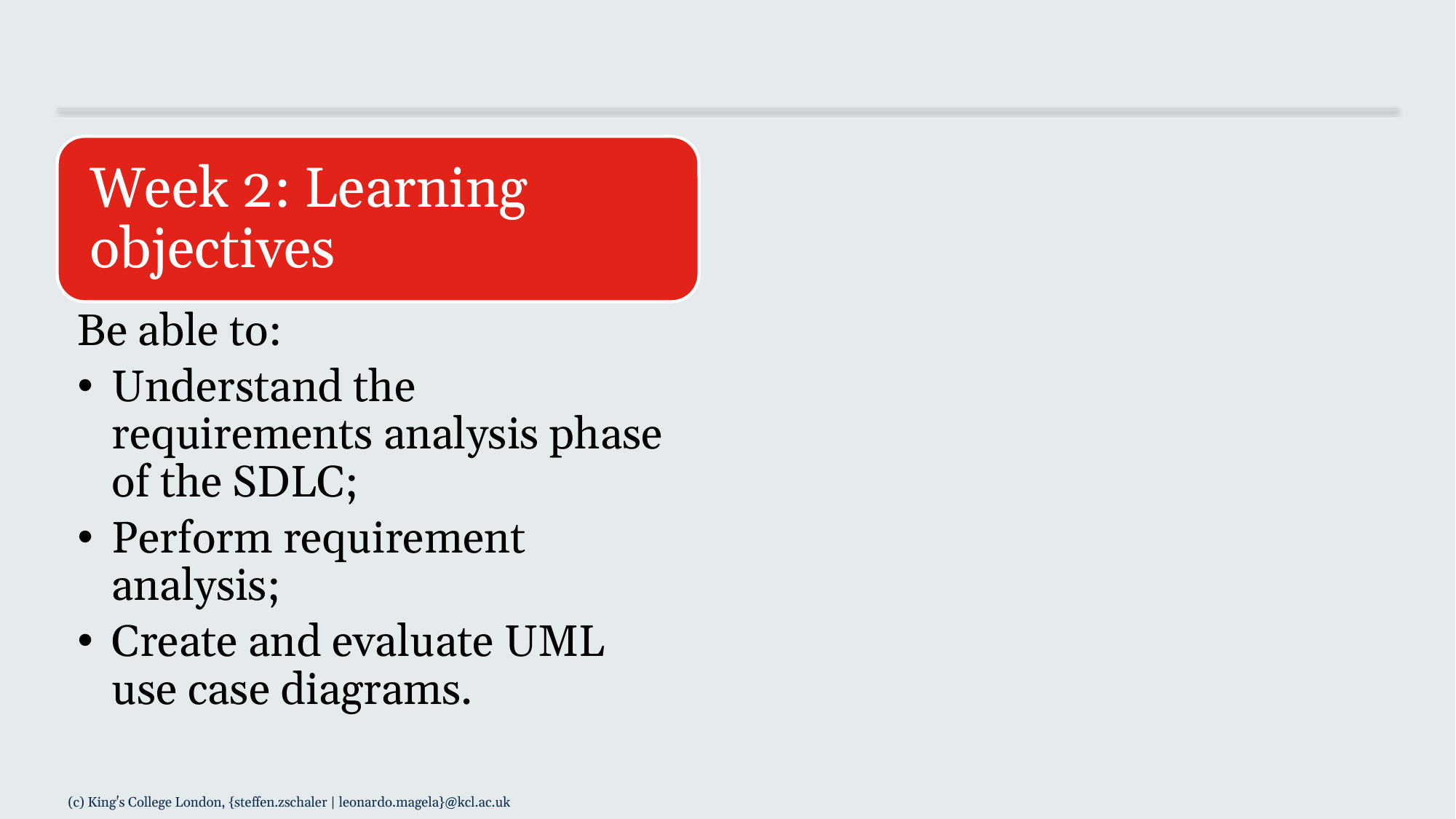

Week 2: Learning objectives
Be able to:
Understand the requirements analysis phase of the SDLC;
Perform requirement analysis;
Create and evaluate UML use case diagrams.